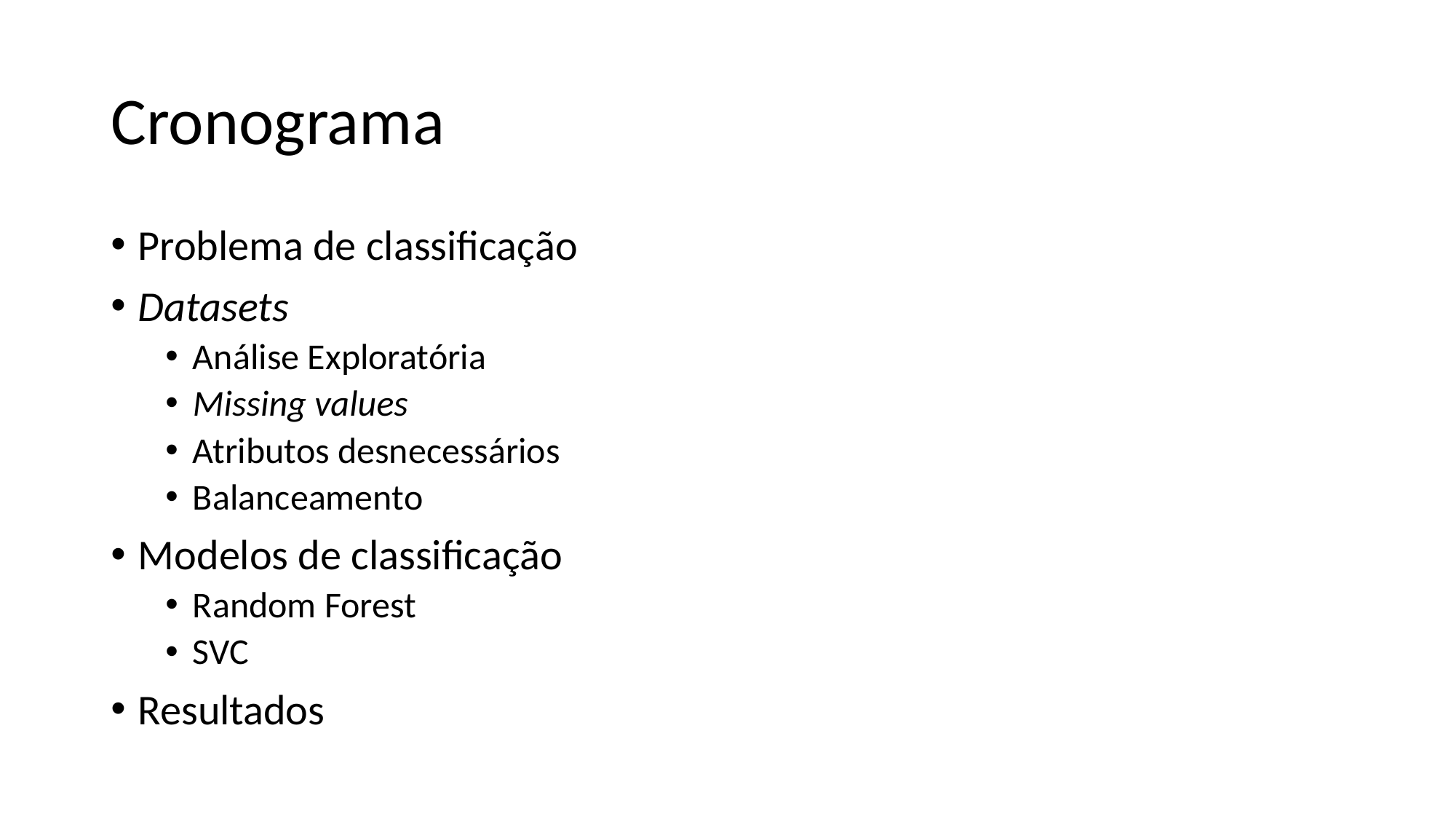

# Cronograma
Problema de classificação
Datasets
Análise Exploratória
Missing values
Atributos desnecessários
Balanceamento
Modelos de classificação
Random Forest
SVC
Resultados